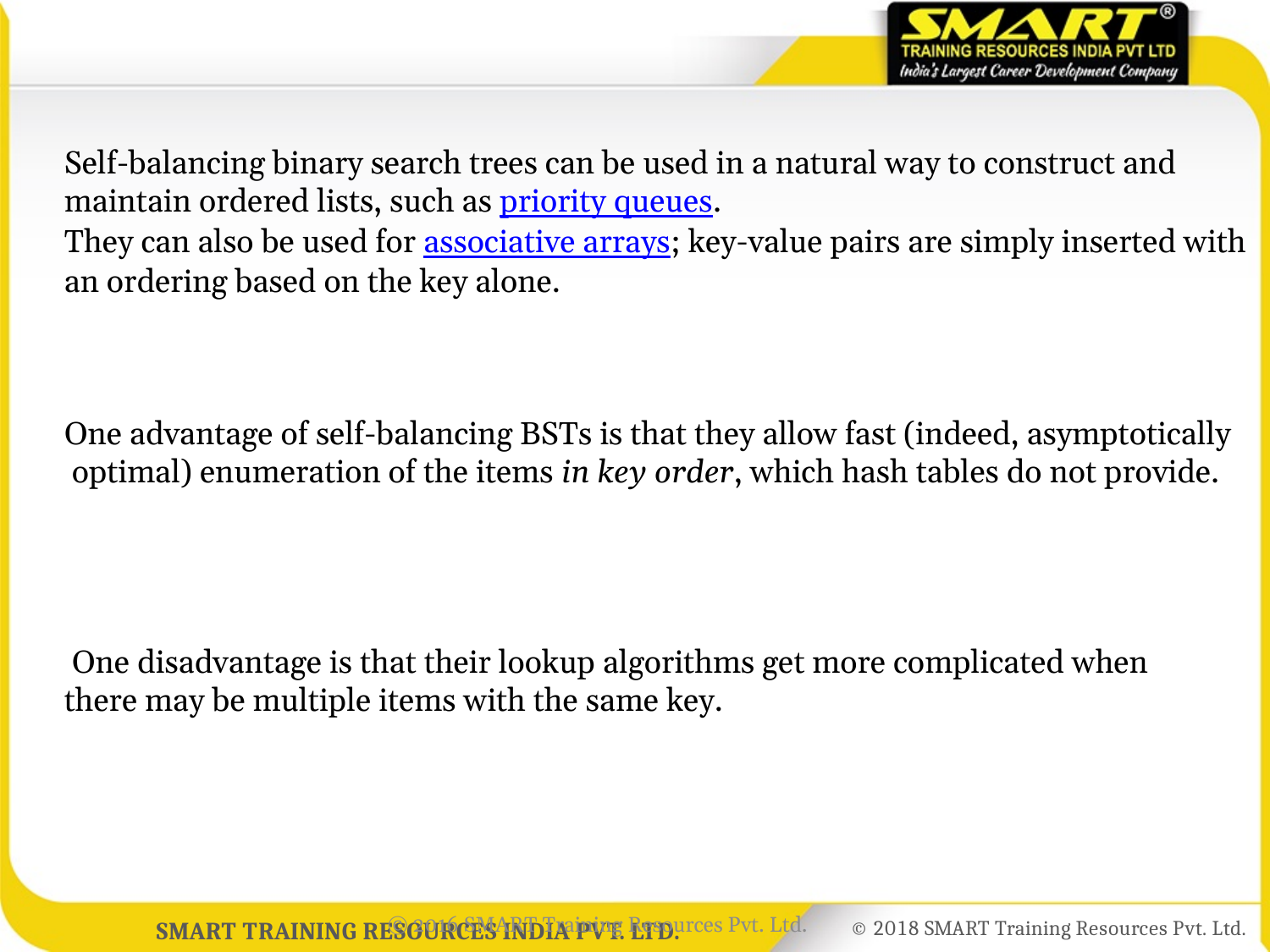

Self-balancing binary search trees can be used in a natural way to construct and
maintain ordered lists, such as priority queues.
They can also be used for associative arrays; key-value pairs are simply inserted with
an ordering based on the key alone.

One advantage of self-balancing BSTs is that they allow fast (indeed, asymptotically
 optimal) enumeration of the items in key order, which hash tables do not provide.

 One disadvantage is that their lookup algorithms get more complicated when
there may be multiple items with the same key.
© 2016 SMART Training Resources Pvt. Ltd.